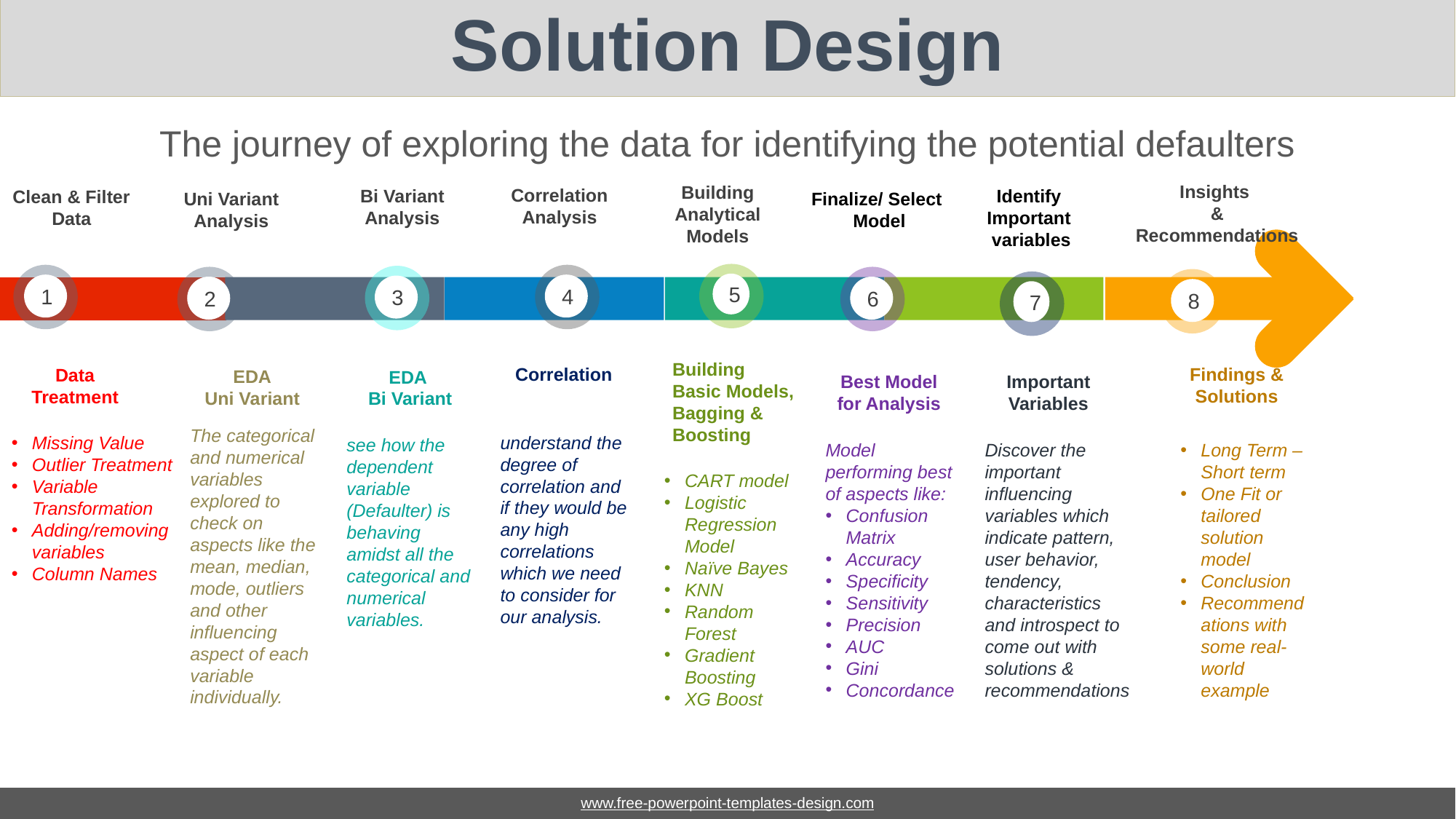

# Solution Design
The journey of exploring the data for identifying the potential defaulters
Insights
&
Recommendations
Building Analytical Models
Correlation Analysis
Identify
Important
variables
Bi Variant Analysis
Clean & Filter Data
Uni Variant Analysis
Finalize/ Select
 Model

5

4

3

2

6

1

8
7
Building
Basic Models, Bagging & Boosting
CART model
Logistic Regression Model
Naïve Bayes
KNN
Random Forest
Gradient Boosting
XG Boost
Correlation
understand the degree of correlation and if they would be any high correlations which we need to consider for our analysis.
Findings & Solutions
Long Term – Short term
One Fit or tailored solution model
Conclusion
Recommendations with some real- world example
Data Treatment
Missing Value
Outlier Treatment
Variable Transformation
Adding/removing variables
Column Names

EDA
Uni Variant
The categorical and numerical variables explored to  check on aspects like the mean, median, mode, outliers and other influencing aspect of each variable individually.
EDA
Bi Variant
see how the dependent variable (Defaulter) is  behaving amidst all the categorical and numerical variables.
Best Model for Analysis
Model performing best of aspects like:
Confusion Matrix
Accuracy
Specificity
Sensitivity
Precision
AUC
Gini
Concordance

Important Variables
Discover the important influencing variables which indicate pattern, user behavior, tendency, characteristics and introspect to come out with solutions & recommendations
www.free-powerpoint-templates-design.com